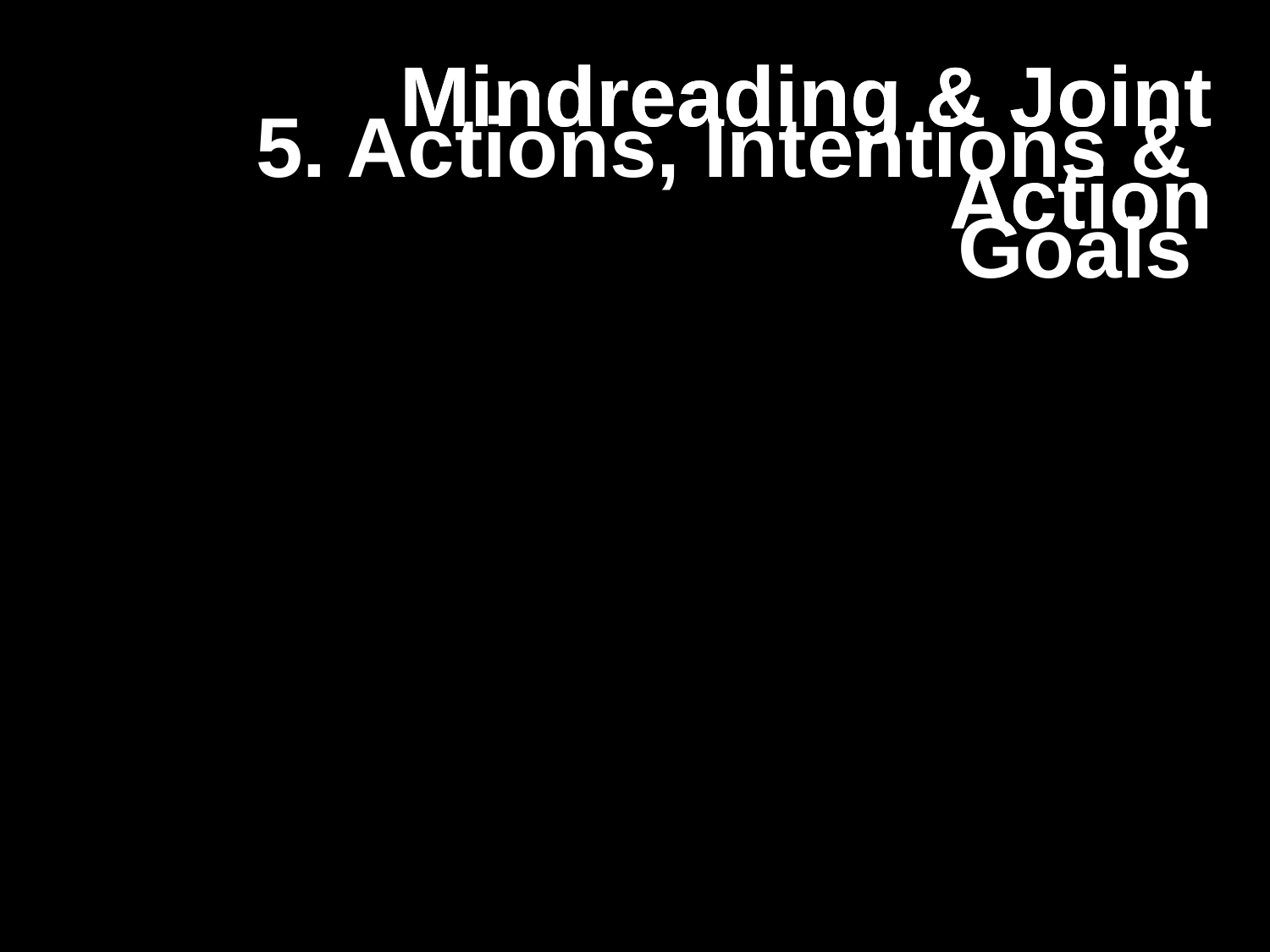

Mindreading & Joint Action
Mindreading & Joint Action
5. Actions, Intentions & Goals
butterfillS@ceu.hu
butterfillS@ceu.hu